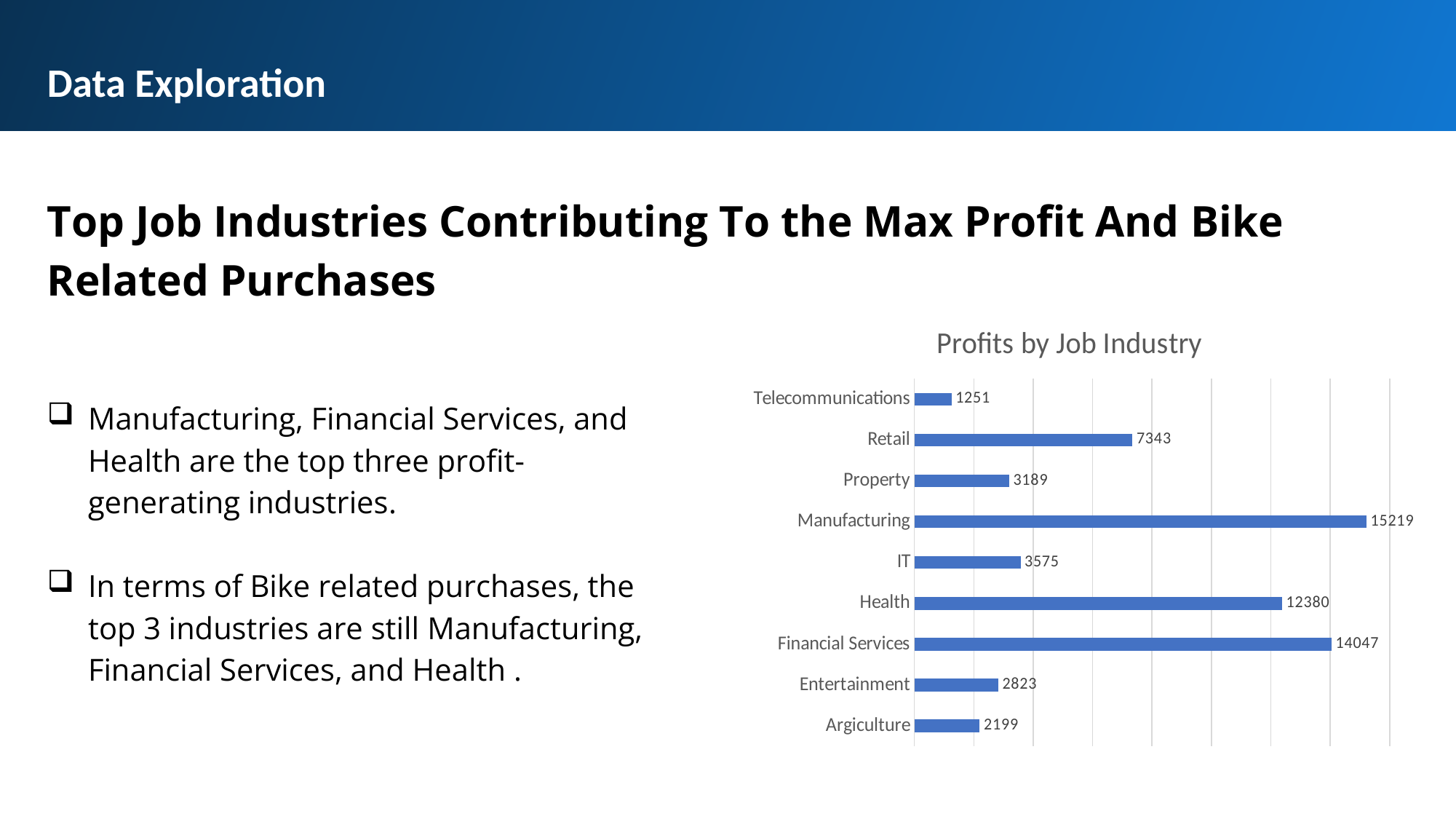

Data Exploration
Top Job Industries Contributing To the Max Profit And Bike Related Purchases

### Chart: Profits by Job Industry

| Category | Total |
|---|---|
| Argiculture | 2199.0 |
| Entertainment | 2823.0 |
| Financial Services | 14047.0 |
| Health | 12380.0 |
| IT | 3575.0 |
| Manufacturing | 15219.0 |
| Property | 3189.0 |
| Retail | 7343.0 |
| Telecommunications | 1251.0 |

### Chart

| Category |
|---|
Manufacturing, Financial Services, and Health are the top three profit-generating industries.

In terms of Bike related purchases, the top 3 industries are still Manufacturing, Financial Services, and Health .